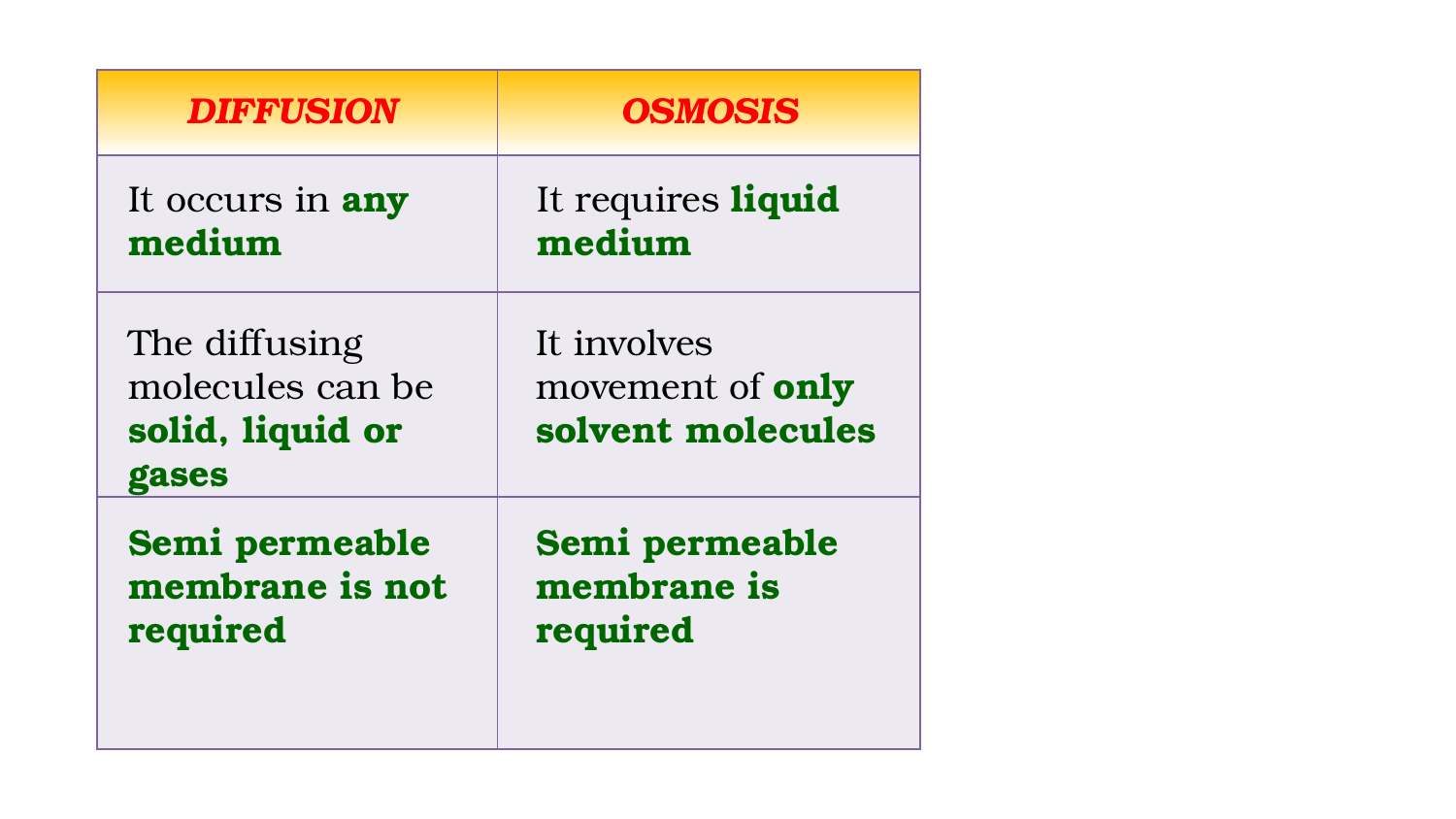

|  |  |
| --- | --- |
|  |  |
|  |  |
|  |  |
DIFFUSION
OSMOSIS
It occurs in any medium
It requires liquid medium
The diffusing molecules can be solid, liquid or gases
It involves movement of only solvent molecules
Semi permeable membrane is not required
Semi permeable membrane is required